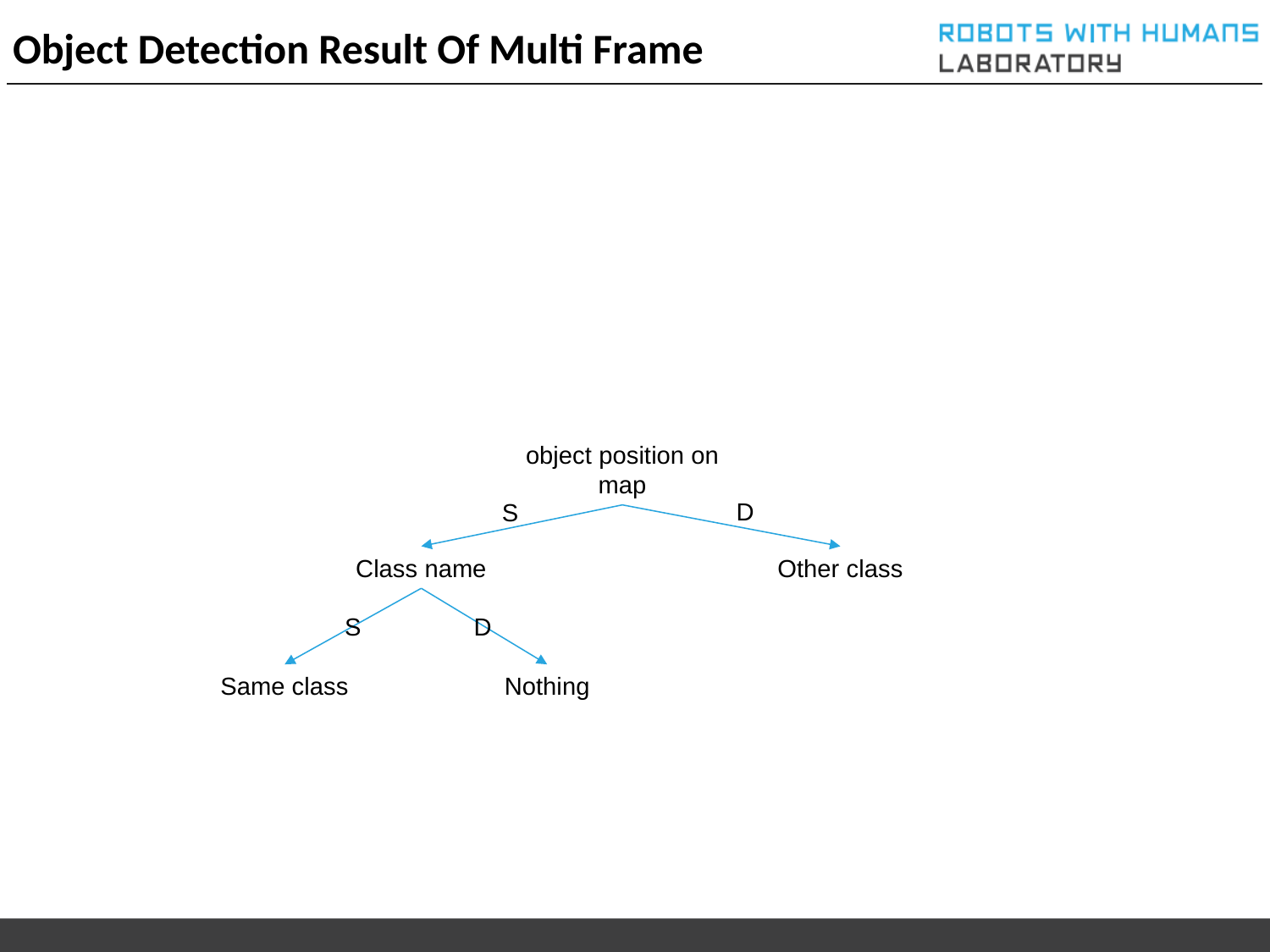

# Object Detection Result Of Multi Frame
object position on map
D
S
Class name
Other class
S
D
Same class
Nothing